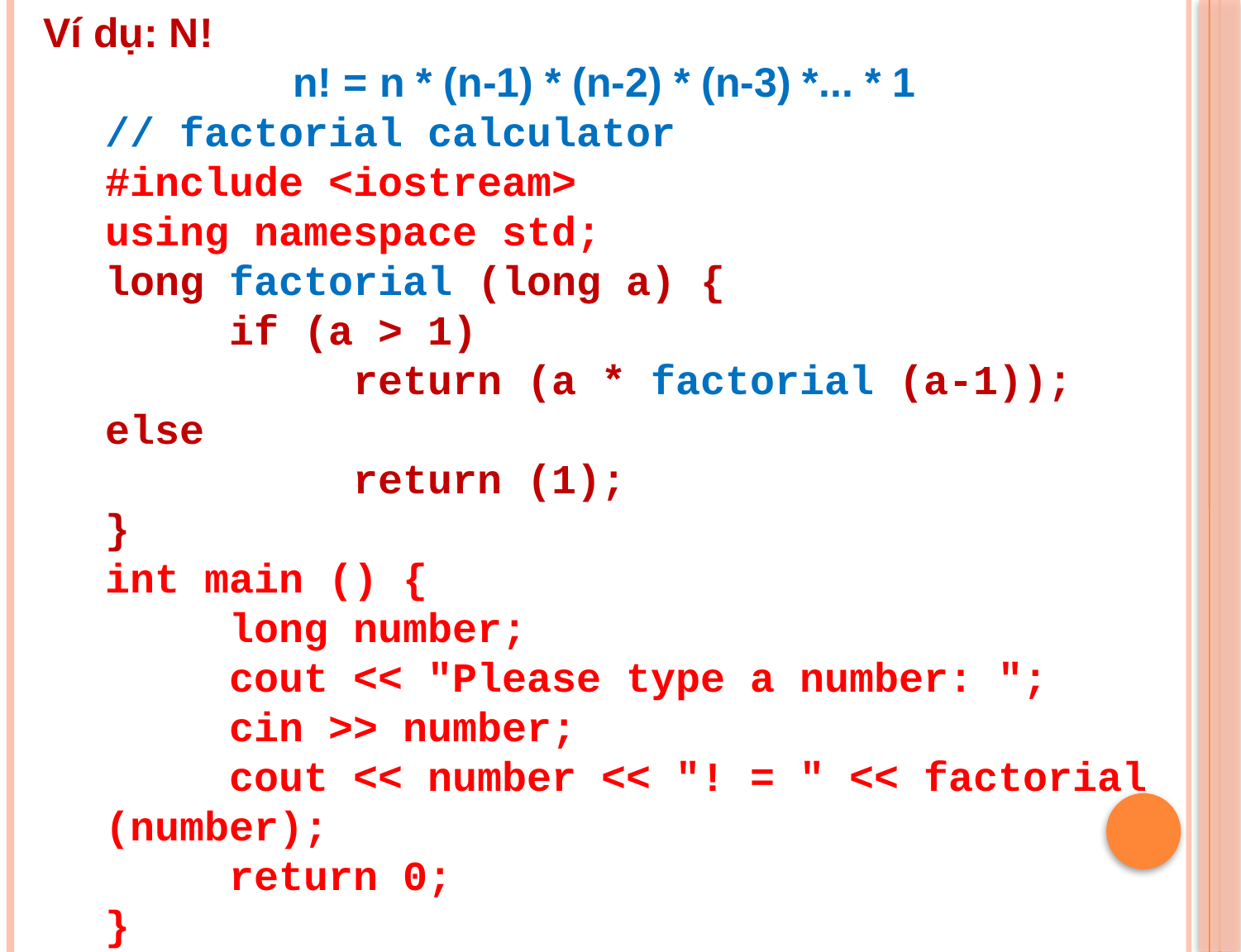

Ví dụ: N!
n! = n * (n-1) * (n-2) * (n-3) *... * 1
// factorial calculator
#include <iostream>
using namespace std;
long factorial (long a) {
	if (a > 1)
		return (a * factorial (a-1));
else
		return (1);
}
int main () {
	long number;
	cout << "Please type a number: ";
	cin >> number;
	cout << number << "! = " << factorial (number);
	return 0;
}